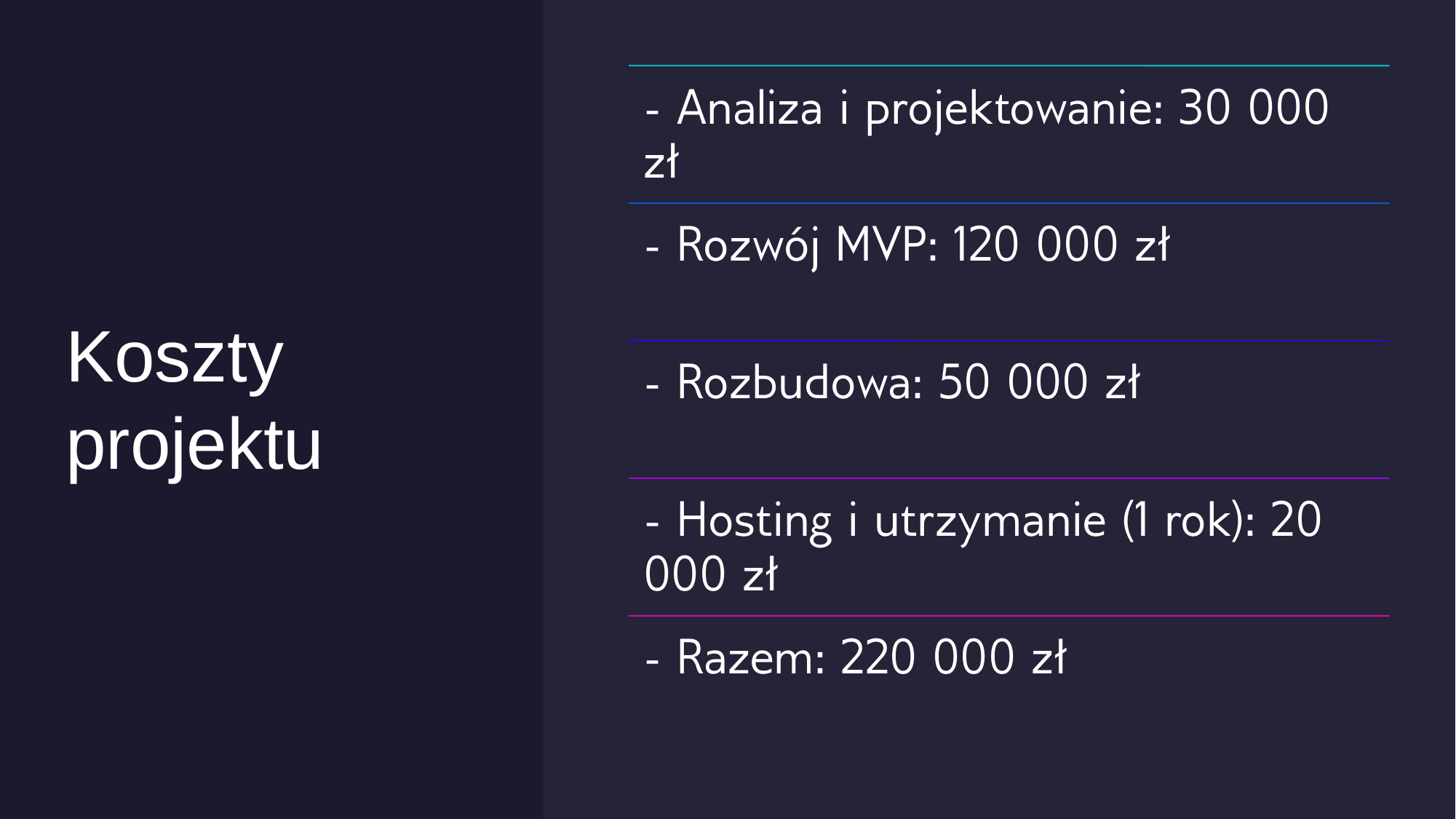

# Koszty projektu
- Analiza i projektowanie: 30 000 zł
- Rozwój MVP: 120 000 zł
- Rozbudowa: 50 000 zł
- Hosting i utrzymanie (1 rok): 20 000 zł
- Razem: 220 000 zł